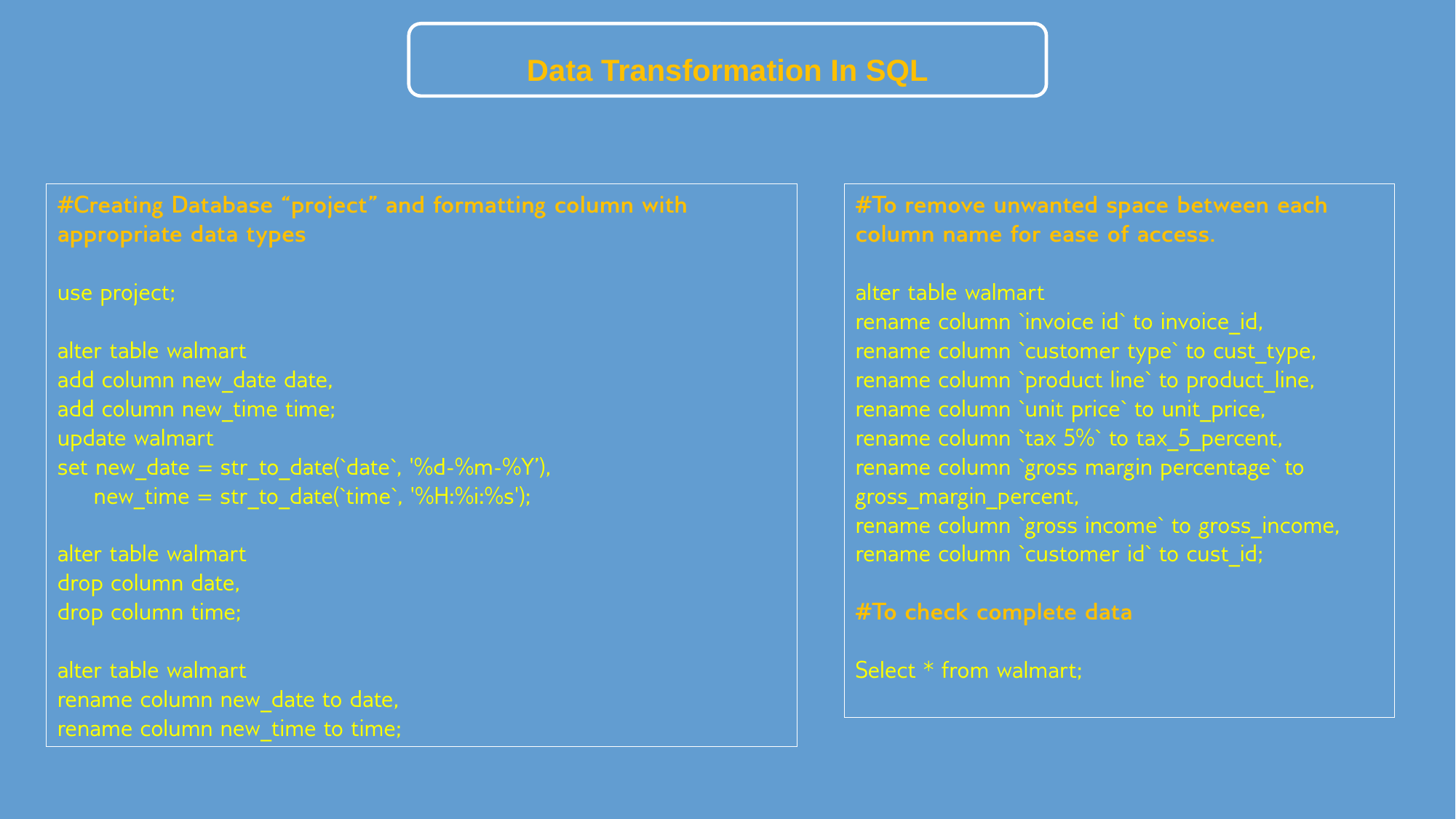

Data Transformation In SQL
#Creating Database “project” and formatting column with appropriate data types

use project;

alter table walmart
add column new_date date,
add column new_time time;
update walmart
set new_date = str_to_date(`date`, '%d-%m-%Y’),
     new_time = str_to_date(`time`, '%H:%i:%s');

alter table walmart
drop column date,
drop column time;

alter table walmart
rename column new_date to date,
rename column new_time to time;
#To remove unwanted space between each column name for ease of access.

alter table walmart
rename column `invoice id` to invoice_id,
rename column `customer type` to cust_type,
rename column `product line` to product_line,
rename column `unit price` to unit_price,
rename column `tax 5%` to tax_5_percent,
rename column `gross margin percentage` to gross_margin_percent,
rename column `gross income` to gross_income,
rename column `customer id` to cust_id;

#To check complete data

Select * from walmart;